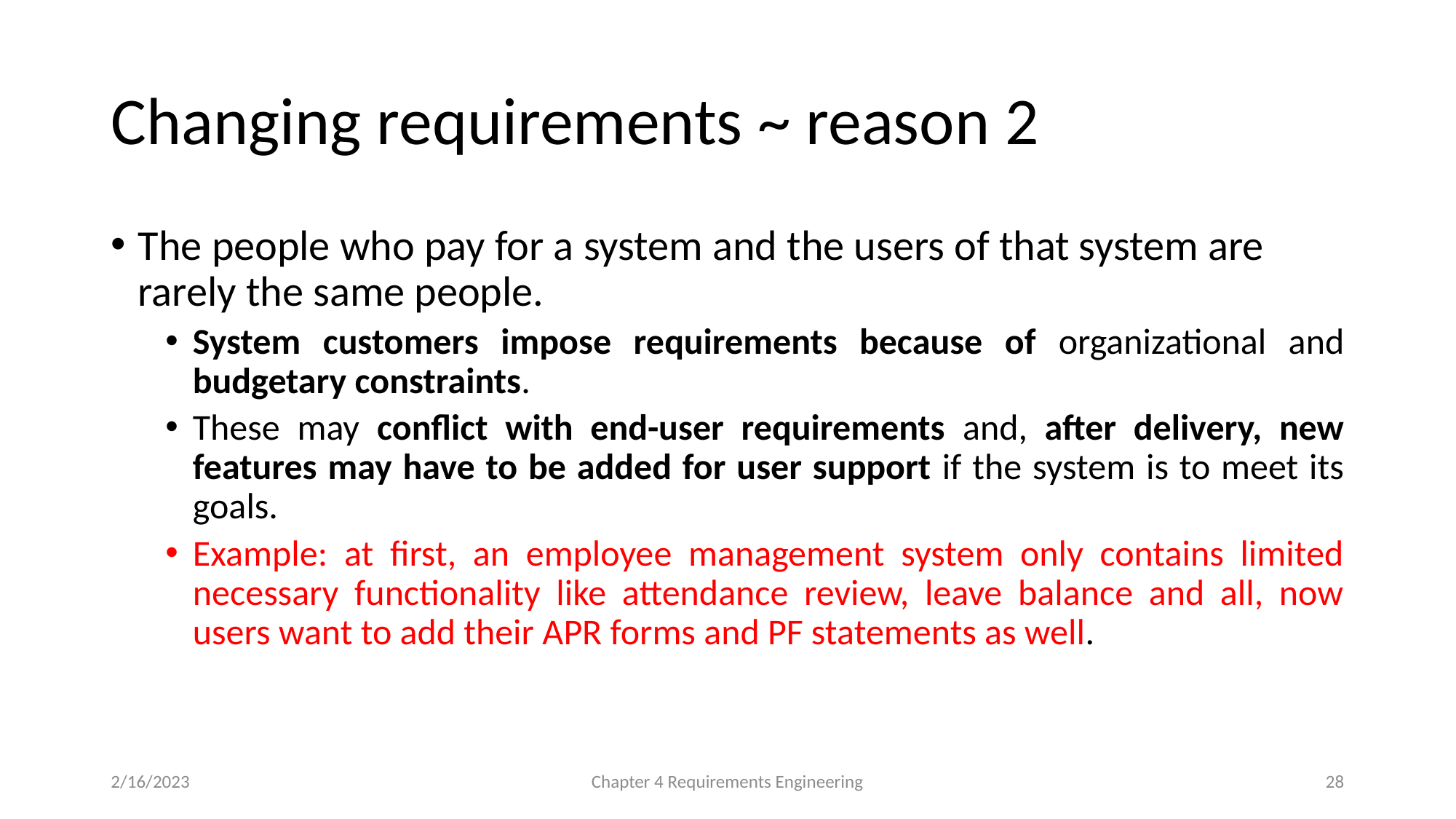

# Changing requirements ~ reason 2
The people who pay for a system and the users of that system are rarely the same people.
System customers impose requirements because of organizational and budgetary constraints.
These may conflict with end-user requirements and, after delivery, new features may have to be added for user support if the system is to meet its goals.
Example: at first, an employee management system only contains limited necessary functionality like attendance review, leave balance and all, now users want to add their APR forms and PF statements as well.
2/16/2023
Chapter 4 Requirements Engineering
28